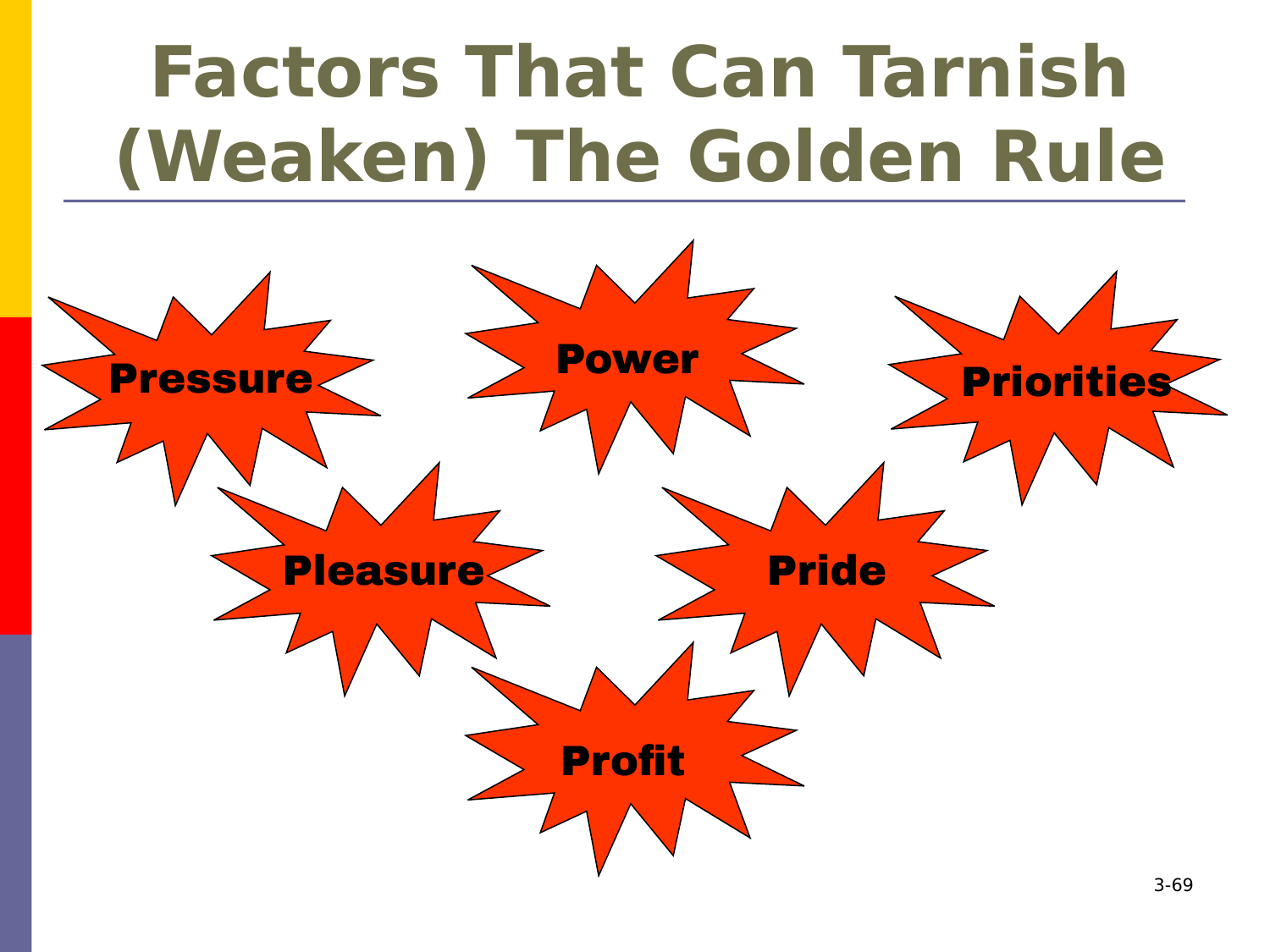

Factors That Can Tarnish (Weaken) The Golden Rule

Power
Pressure
Priorities

Pleasure

Pride

Profit
3-69